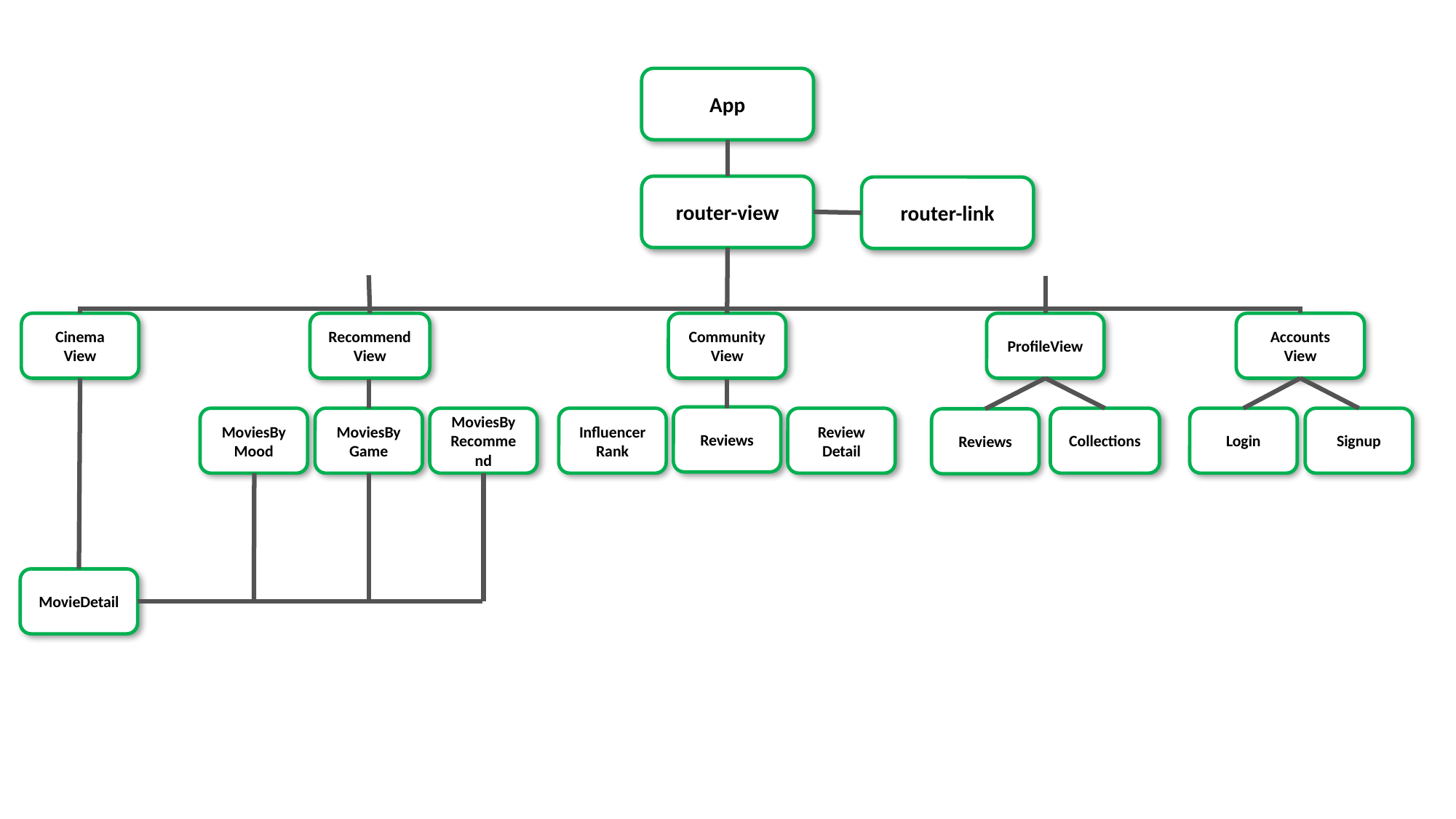

App
router-view
router-link
Cinema
View
Recommend
View
CommunityView
ProfileView
Accounts
View
Reviews
MoviesByMood
MoviesByGame
MoviesByRecommend
InfluencerRank
Review
Detail
Collections
Login
Signup
Reviews
MovieDetail